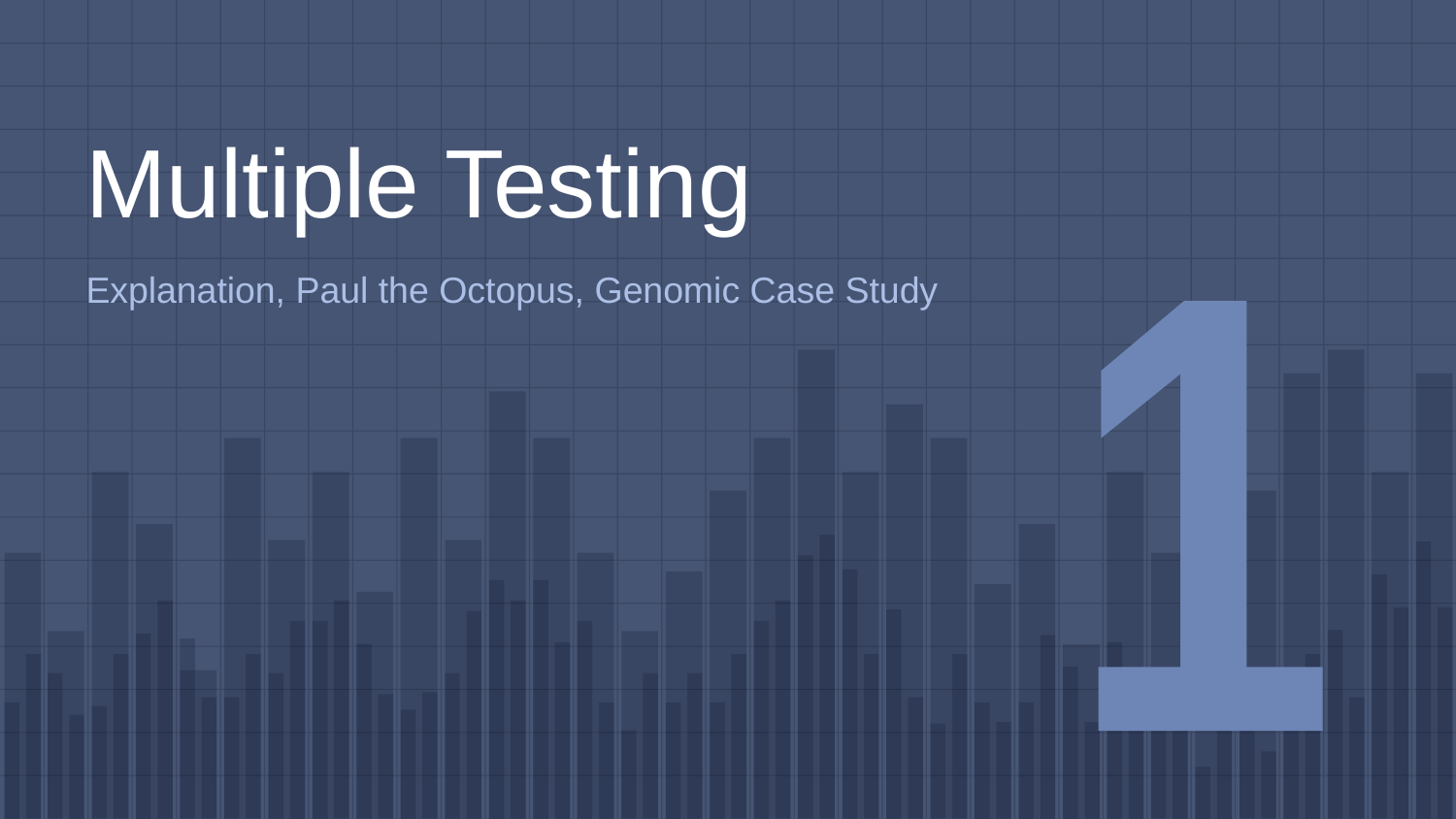

# Multiple Testing
Explanation, Paul the Octopus, Genomic Case Study
1